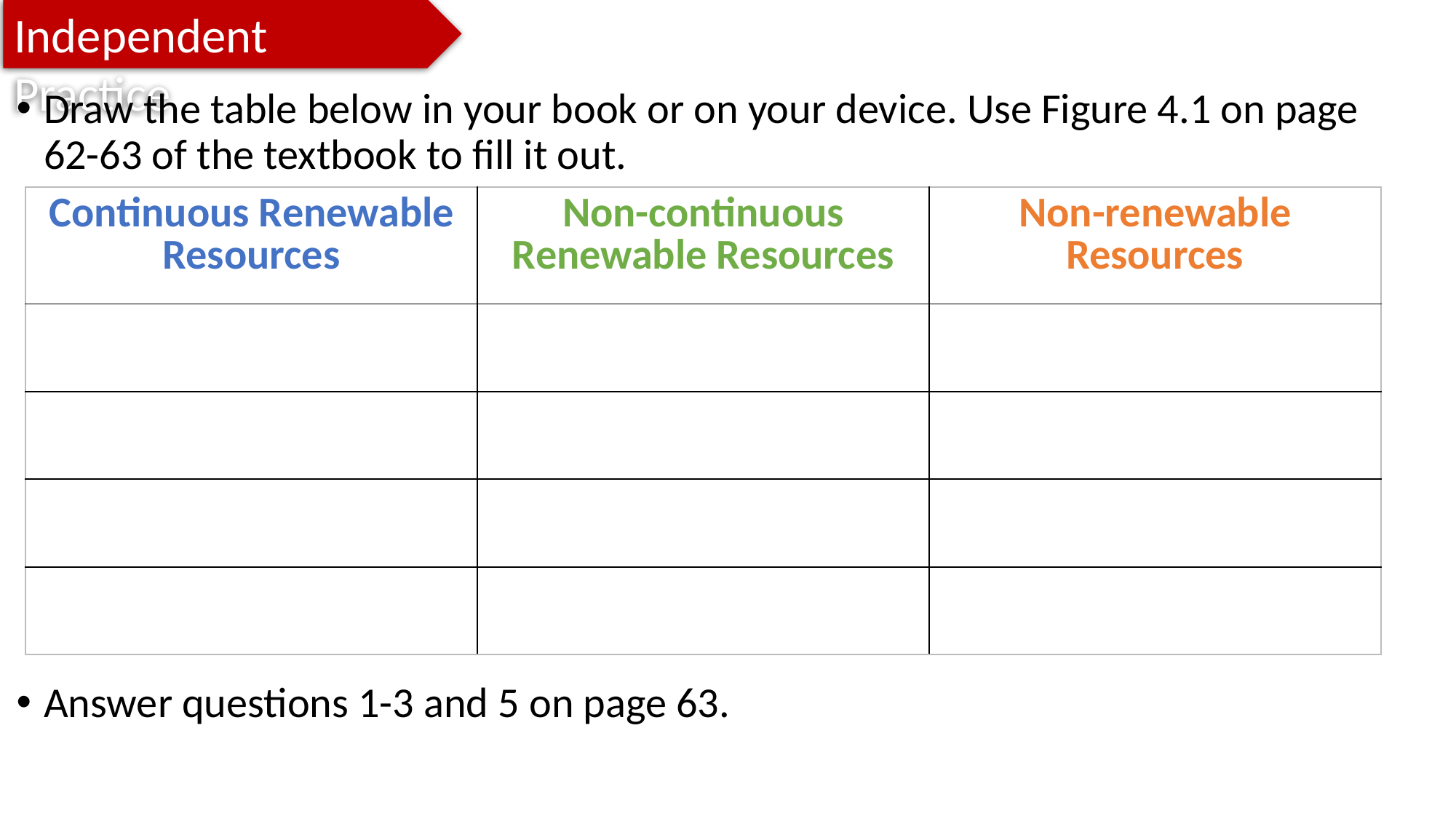

Independent Practice
Draw the table below in your book or on your device. Use Figure 4.1 on page 62-63 of the textbook to fill it out.

Answer questions 1-3 and 5 on page 63.
| Continuous Renewable Resources | Non-continuous Renewable Resources | Non-renewable Resources |
| --- | --- | --- |
|  |  |  |
|  |  |  |
|  |  |  |
|  |  |  |